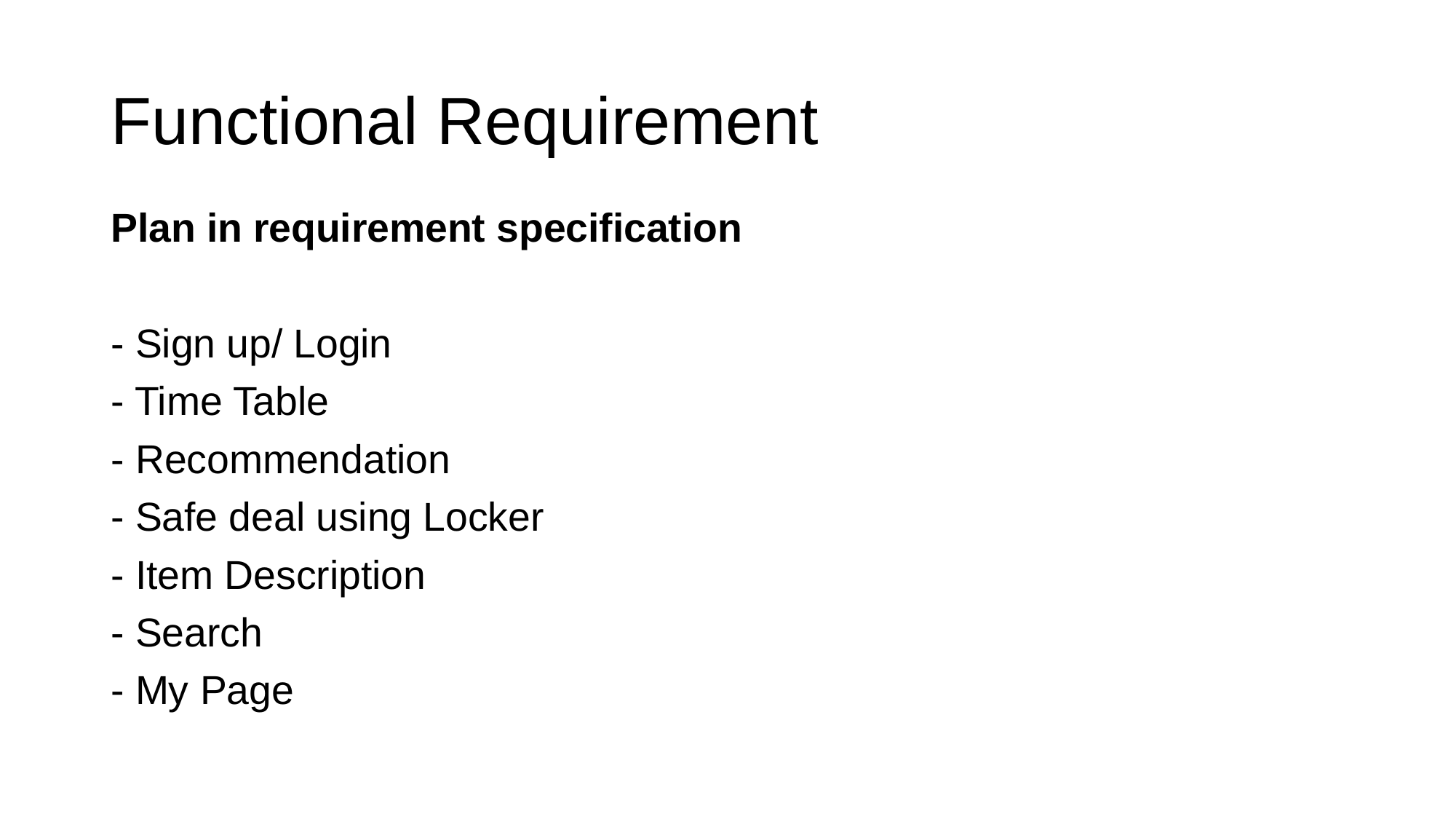

# Functional Requirement
Plan in requirement specification

- Sign up/ Login
- Time Table
- Recommendation
- Safe deal using Locker
- Item Description
- Search
- My Page